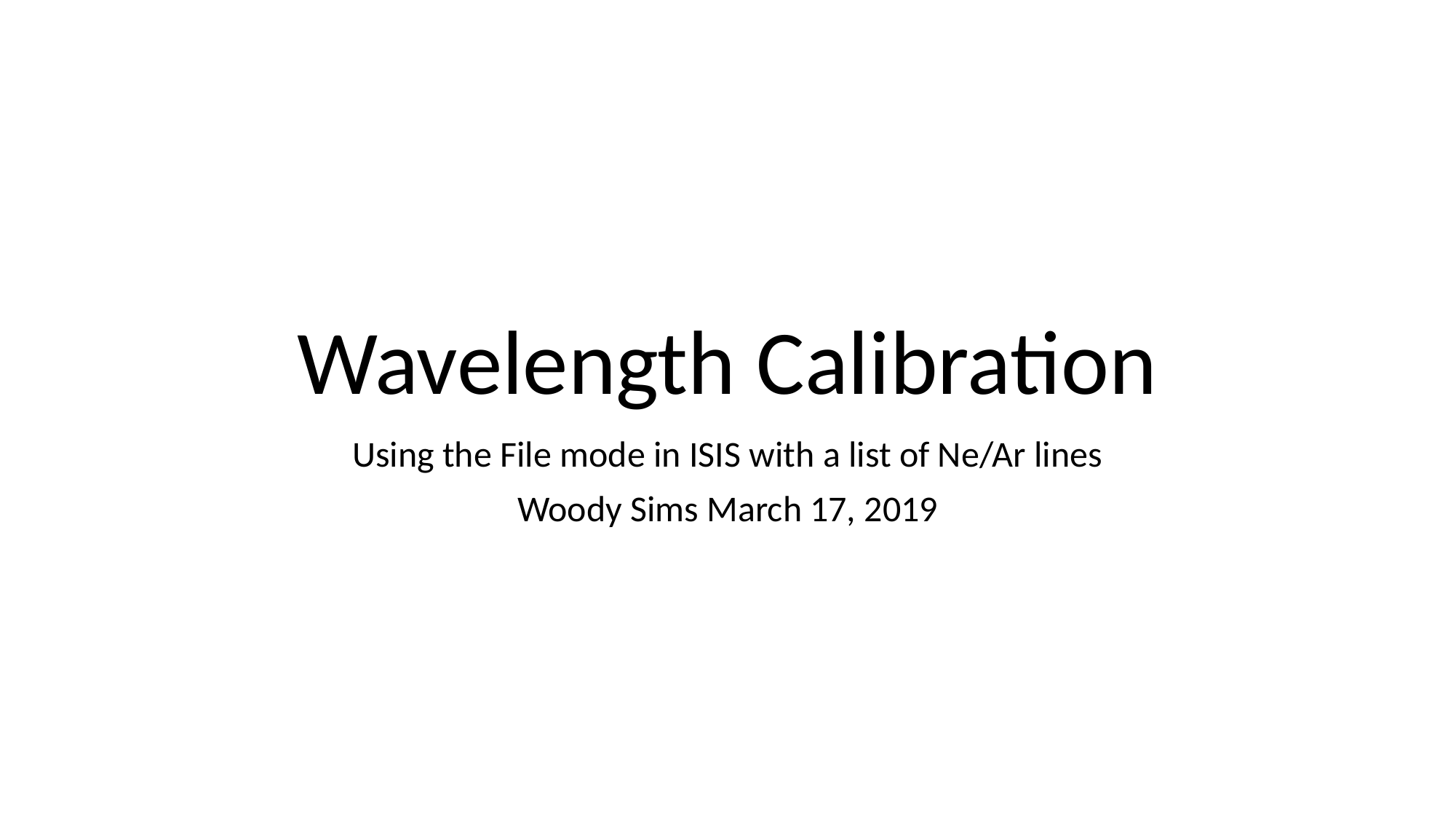

# Wavelength Calibration
Using the File mode in ISIS with a list of Ne/Ar lines
Woody Sims March 17, 2019